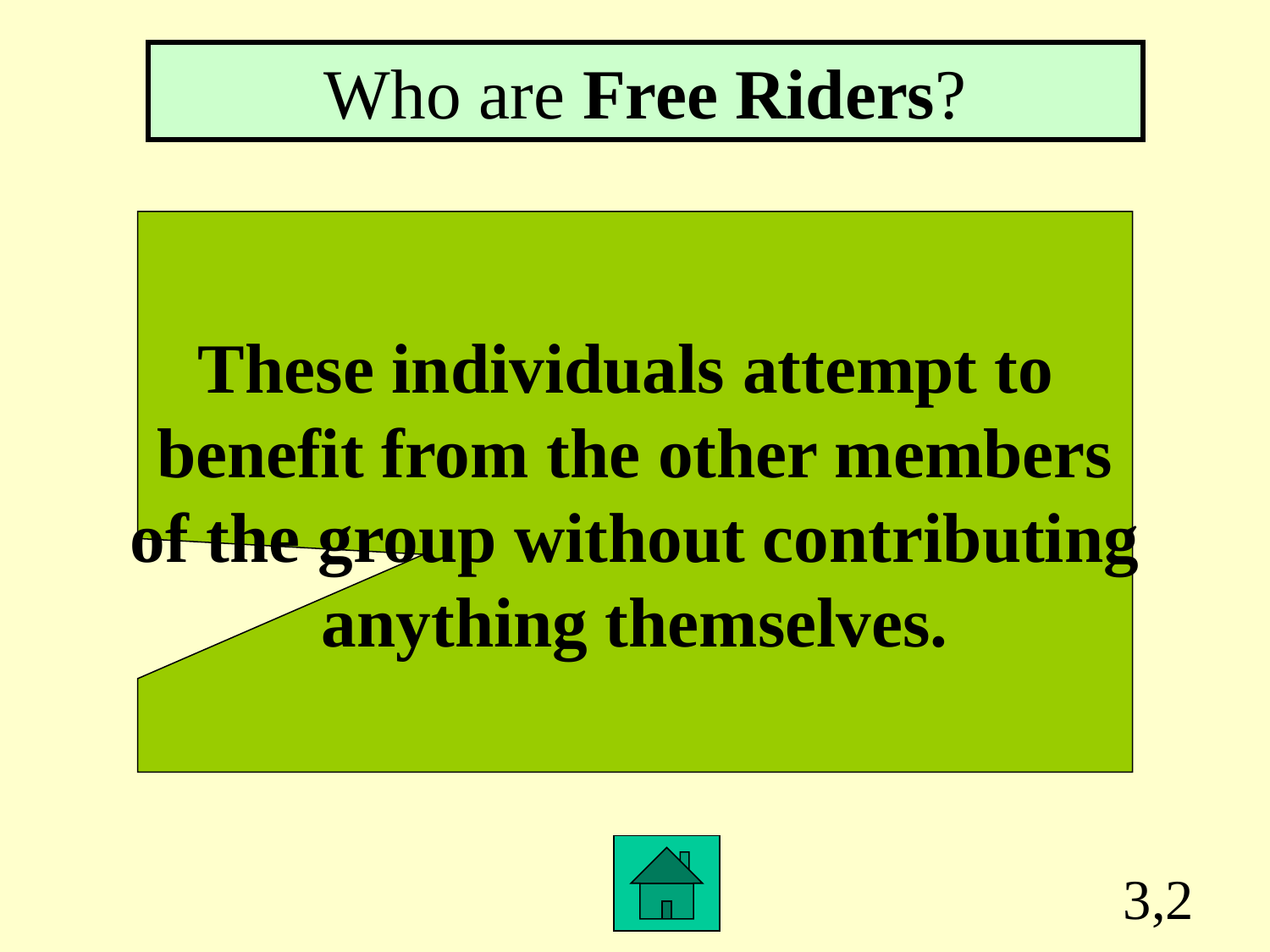

Who are Free Riders?
These individuals attempt to
benefit from the other members
of the group without contributing
anything themselves.

3,2